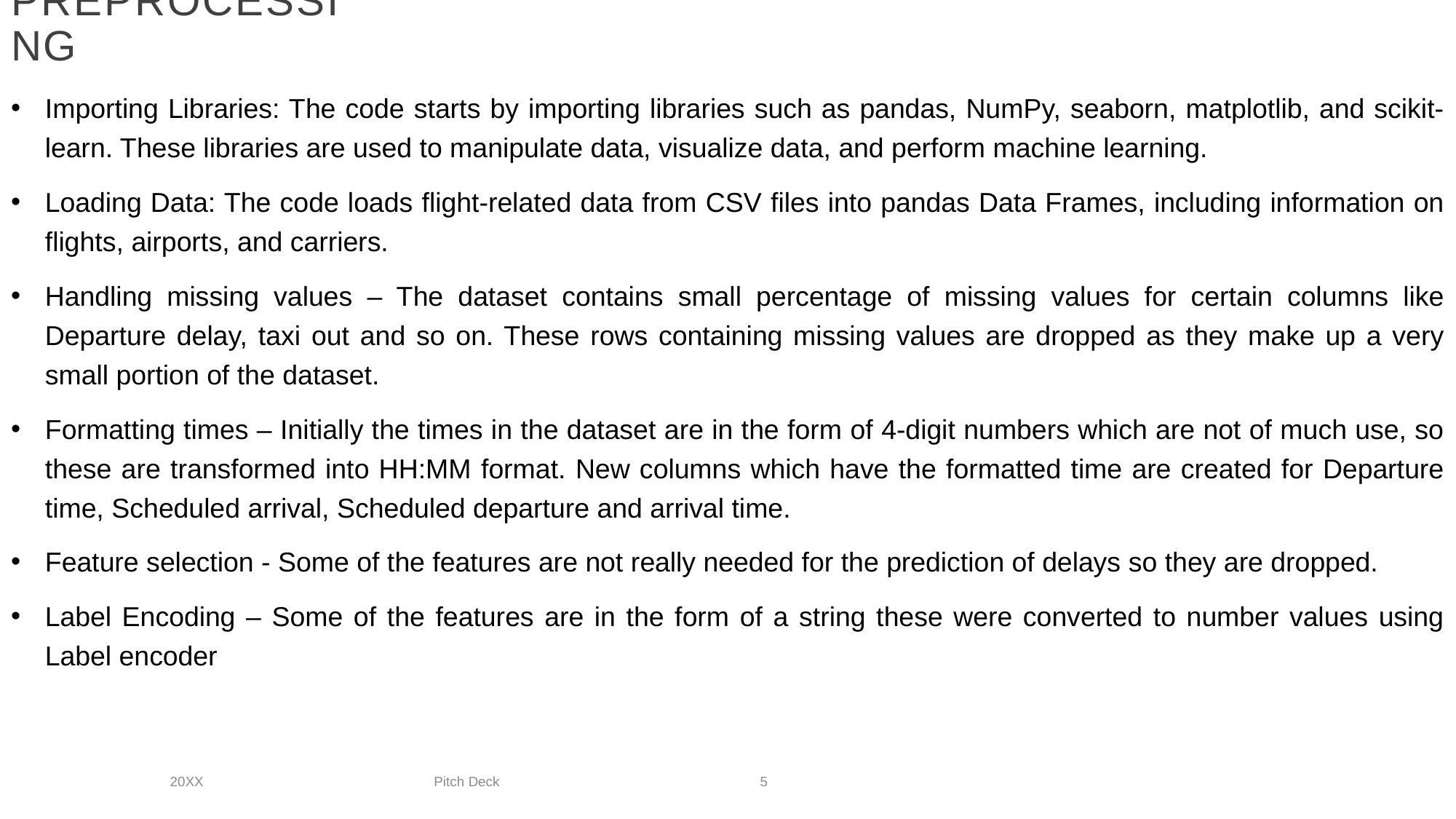

# Preprocessing
Importing Libraries: The code starts by importing libraries such as pandas, NumPy, seaborn, matplotlib, and scikit-learn. These libraries are used to manipulate data, visualize data, and perform machine learning.
Loading Data: The code loads flight-related data from CSV files into pandas Data Frames, including information on flights, airports, and carriers.
Handling missing values – The dataset contains small percentage of missing values for certain columns like Departure delay, taxi out and so on. These rows containing missing values are dropped as they make up a very small portion of the dataset.
Formatting times – Initially the times in the dataset are in the form of 4-digit numbers which are not of much use, so these are transformed into HH:MM format. New columns which have the formatted time are created for Departure time, Scheduled arrival, Scheduled departure and arrival time.
Feature selection - Some of the features are not really needed for the prediction of delays so they are dropped.
Label Encoding – Some of the features are in the form of a string these were converted to number values using Label encoder
Pitch Deck
20XX
5